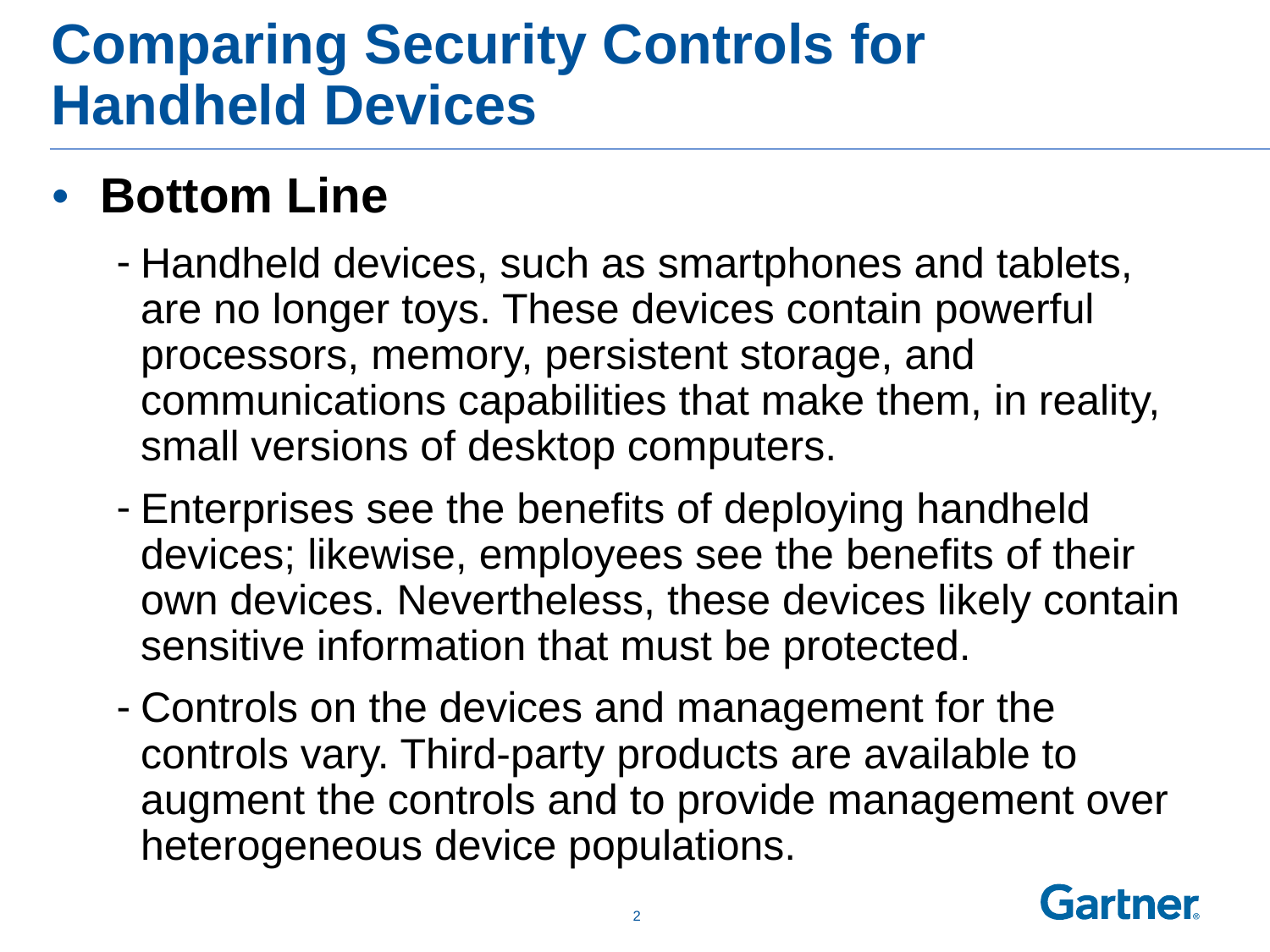

# Comparing Security Controls for Handheld Devices
Bottom Line
Handheld devices, such as smartphones and tablets, are no longer toys. These devices contain powerful processors, memory, persistent storage, and communications capabilities that make them, in reality, small versions of desktop computers.
Enterprises see the benefits of deploying handheld devices; likewise, employees see the benefits of their own devices. Nevertheless, these devices likely contain sensitive information that must be protected.
Controls on the devices and management for the controls vary. Third-party products are available to augment the controls and to provide management over heterogeneous device populations.
 2